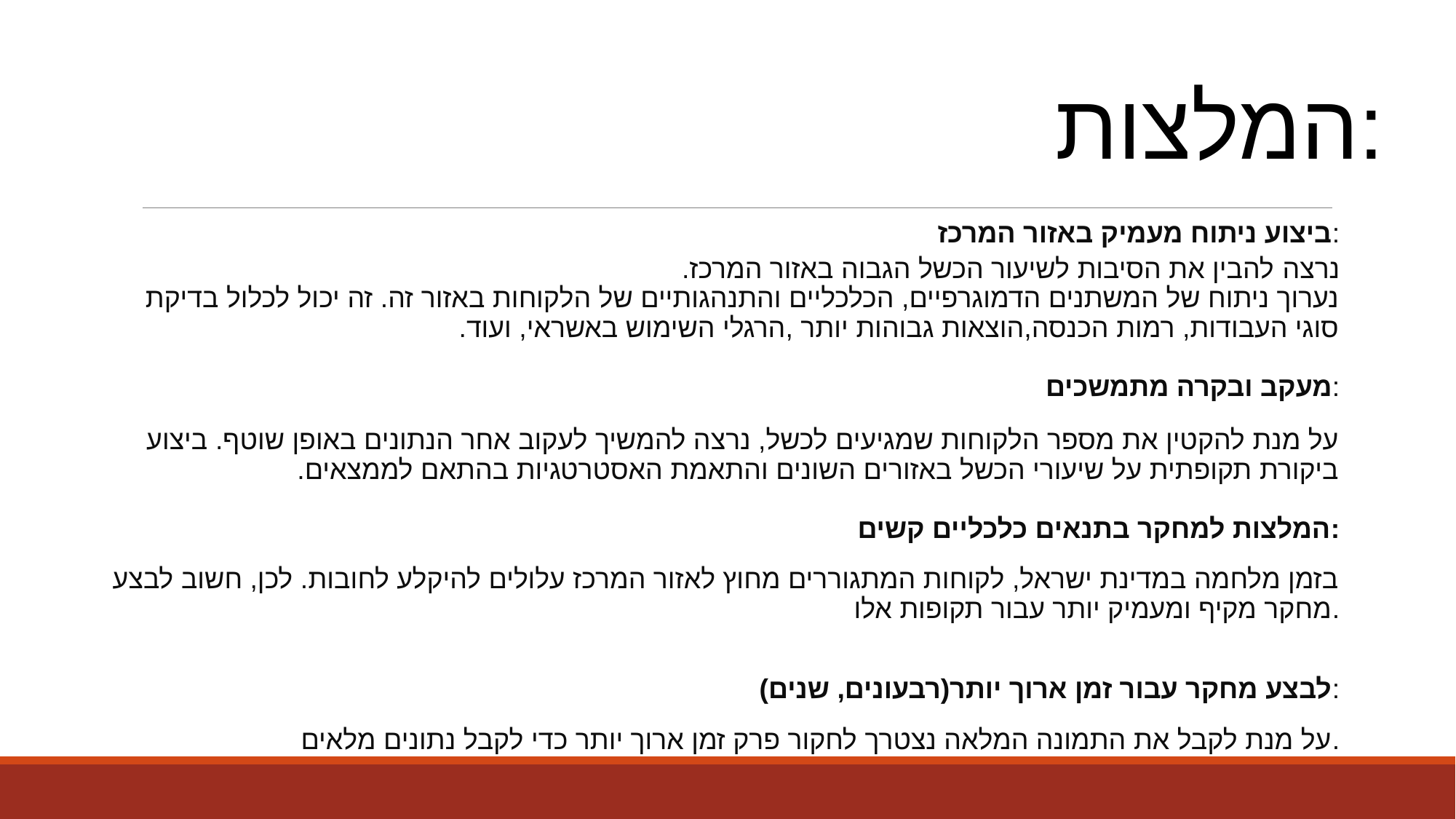

המלצות:
ביצוע ניתוח מעמיק באזור המרכז:
נרצה להבין את הסיבות לשיעור הכשל הגבוה באזור המרכז.
נערוך ניתוח של המשתנים הדמוגרפיים, הכלכליים והתנהגותיים של הלקוחות באזור זה. זה יכול לכלול בדיקת סוגי העבודות, רמות הכנסה,הוצאות גבוהות יותר ,הרגלי השימוש באשראי, ועוד.
מעקב ובקרה מתמשכים:
על מנת להקטין את מספר הלקוחות שמגיעים לכשל, נרצה להמשיך לעקוב אחר הנתונים באופן שוטף. ביצוע ביקורת תקופתית על שיעורי הכשל באזורים השונים והתאמת האסטרטגיות בהתאם לממצאים.
המלצות למחקר בתנאים כלכליים קשים:
בזמן מלחמה במדינת ישראל, לקוחות המתגוררים מחוץ לאזור המרכז עלולים להיקלע לחובות. לכן, חשוב לבצע מחקר מקיף ומעמיק יותר עבור תקופות אלו.
לבצע מחקר עבור זמן ארוך יותר(רבעונים, שנים):
על מנת לקבל את התמונה המלאה נצטרך לחקור פרק זמן ארוך יותר כדי לקבל נתונים מלאים.